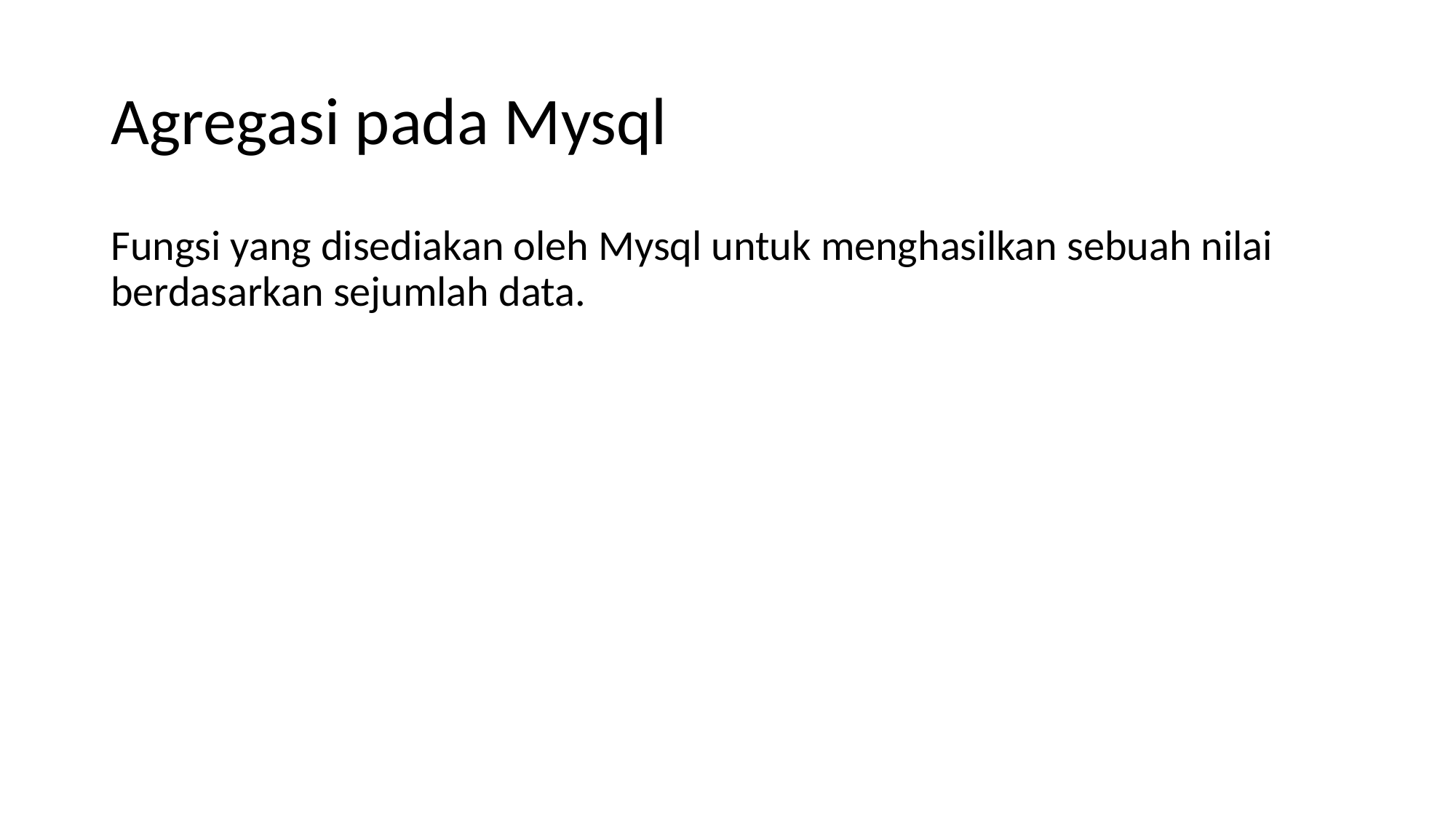

# Agregasi pada Mysql
Fungsi yang disediakan oleh Mysql untuk menghasilkan sebuah nilai berdasarkan sejumlah data.